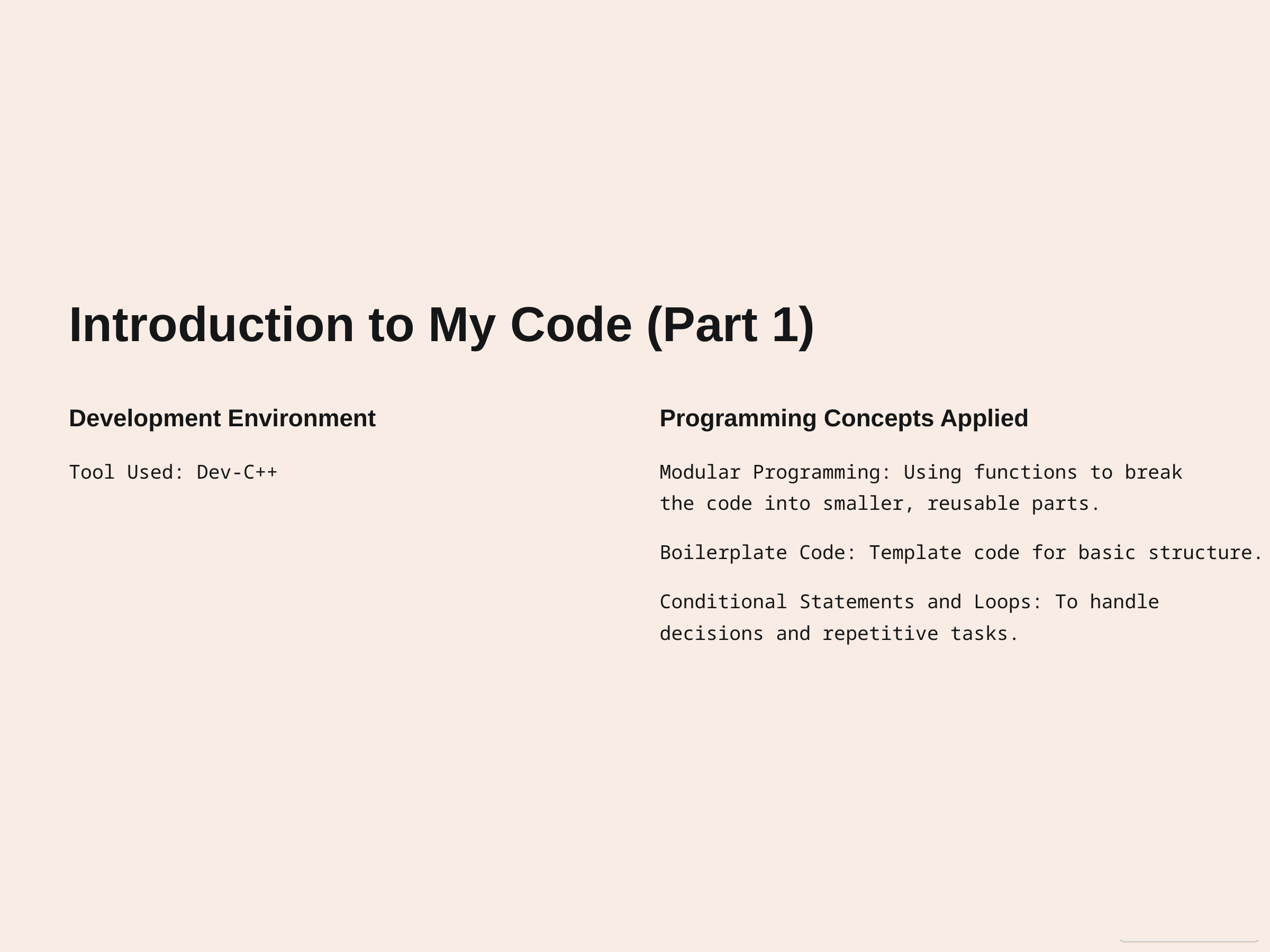

Introduction to My Code (Part 1)
Development Environment
Programming Concepts Applied
Tool Used: Dev-C++
Modular Programming: Using functions to break the code into smaller, reusable parts.
Boilerplate Code: Template code for basic structure.
Conditional Statements and Loops: To handle decisions and repetitive tasks.